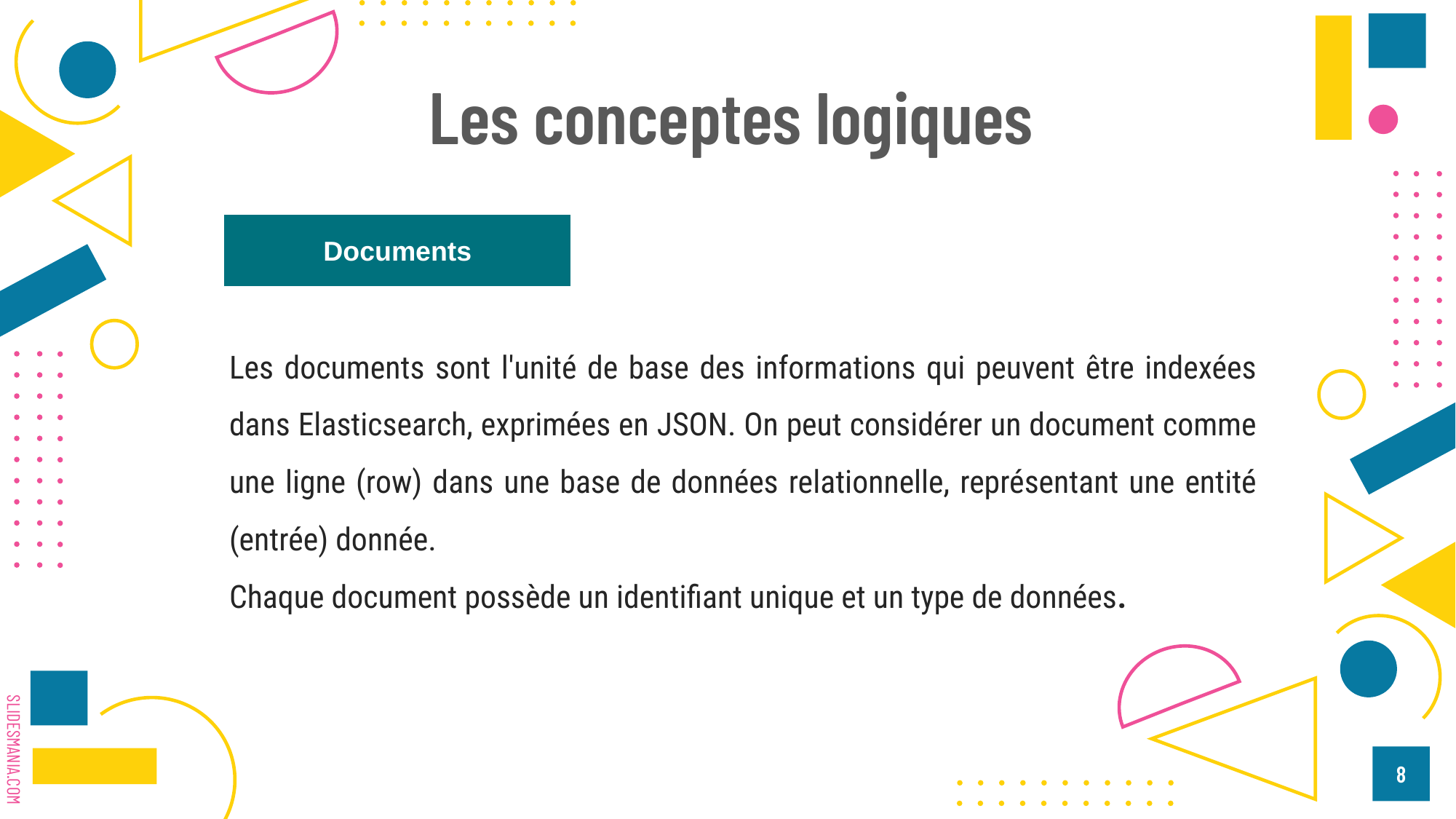

# Les conceptes logiques
Documents
Les documents sont l'unité de base des informations qui peuvent être indexées dans Elasticsearch, exprimées en JSON. On peut considérer un document comme une ligne (row) dans une base de données relationnelle, représentant une entité (entrée) donnée.
Chaque document possède un identifiant unique et un type de données.
8